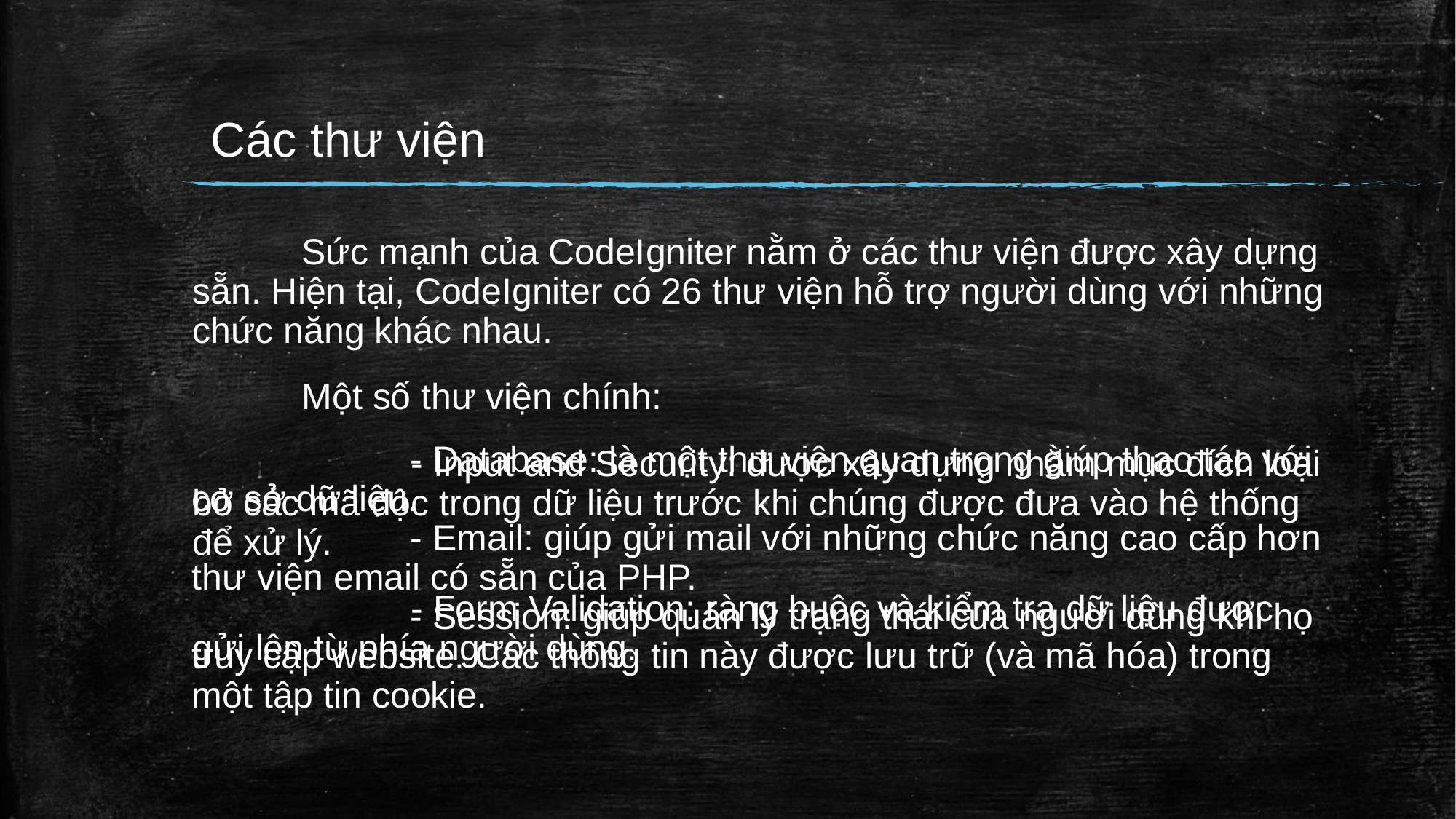

Các thư viện
	Sức mạnh của CodeIgniter nằm ở các thư viện được xây dựng sẵn. Hiện tại, CodeIgniter có 26 thư viện hỗ trợ người dùng với những chức năng khác nhau.
	Một số thư viện chính:
		- Input and Security: được xây dựng nhằm mục đích loại bỏ các mã độc trong dữ liệu trước khi chúng được đưa vào hệ thống để xử lý.
		- Form Validation: ràng buộc và kiểm tra dữ liệu được gửi lên từ phía người dùng.
		- Database: là một thư viện quan trọng giúp thao tác với cơ sở dữ liệu.
		- Email: giúp gửi mail với những chức năng cao cấp hơn thư viện email có sẵn của PHP.
		- Session: giúp quản lý trạng thái của người dùng khi họ truy cập website. Các thông tin này được lưu trữ (và mã hóa) trong một tập tin cookie.